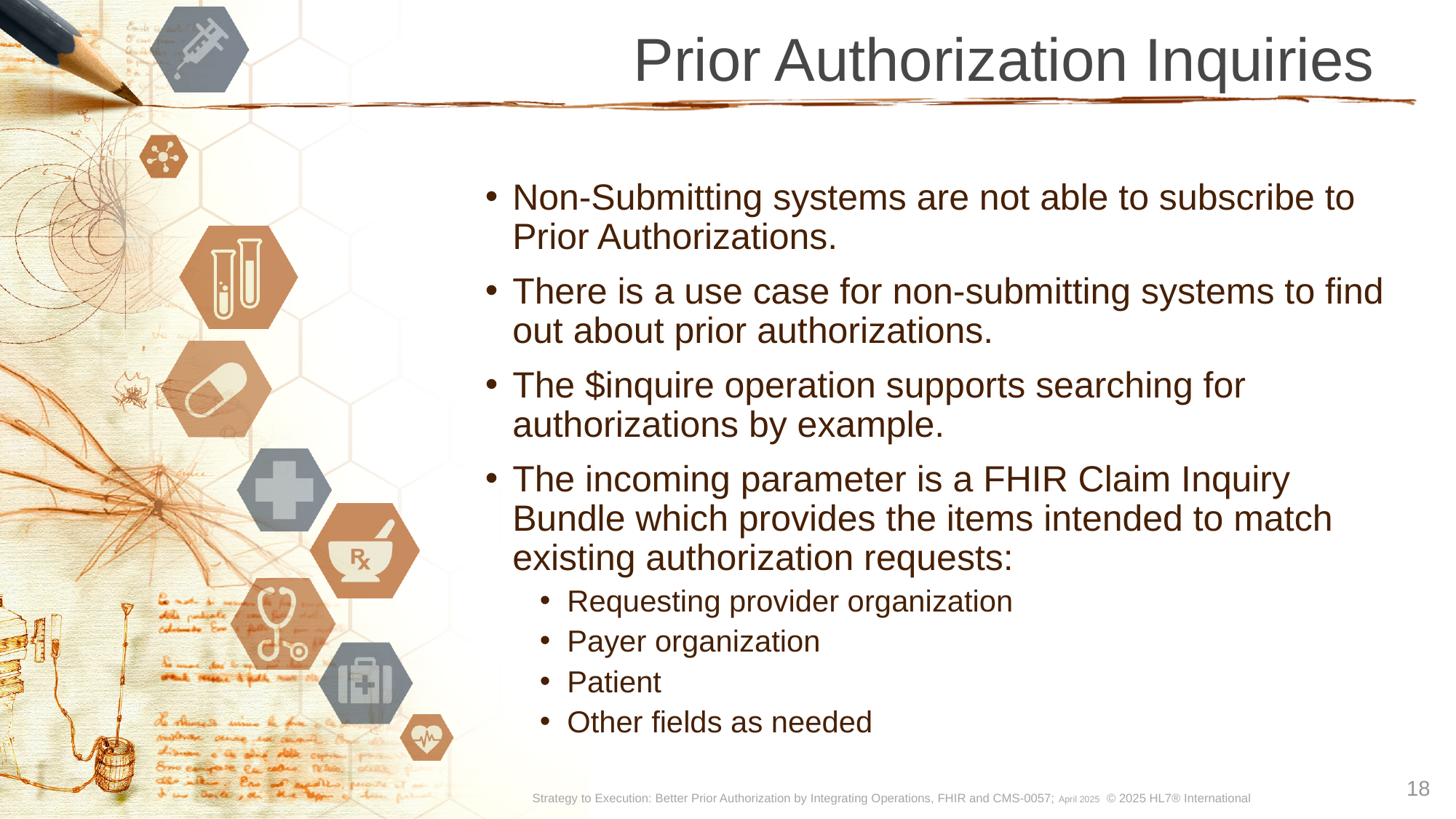

# Prior Authorization Inquiries
Non-Submitting systems are not able to subscribe to Prior Authorizations.
There is a use case for non-submitting systems to find out about prior authorizations.
The $inquire operation supports searching for authorizations by example.
The incoming parameter is a FHIR Claim Inquiry Bundle which provides the items intended to match existing authorization requests:
Requesting provider organization
Payer organization
Patient
Other fields as needed
18